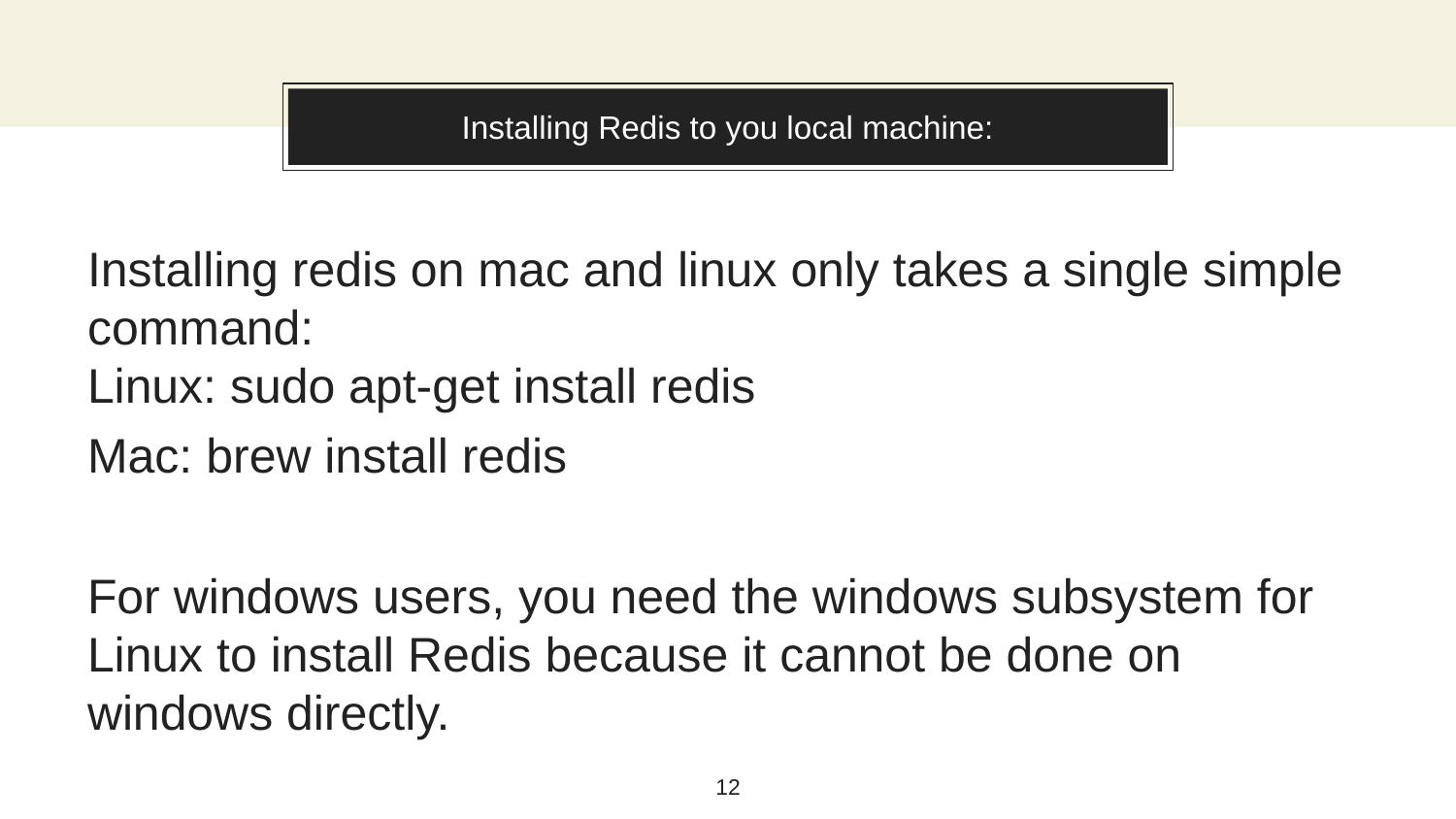

# Installing Redis to you local machine:
Installing redis on mac and linux only takes a single simple command:
Linux: sudo apt-get install redis
Mac: brew install redis

For windows users, you need the windows subsystem for Linux to install Redis because it cannot be done on windows directly.
12